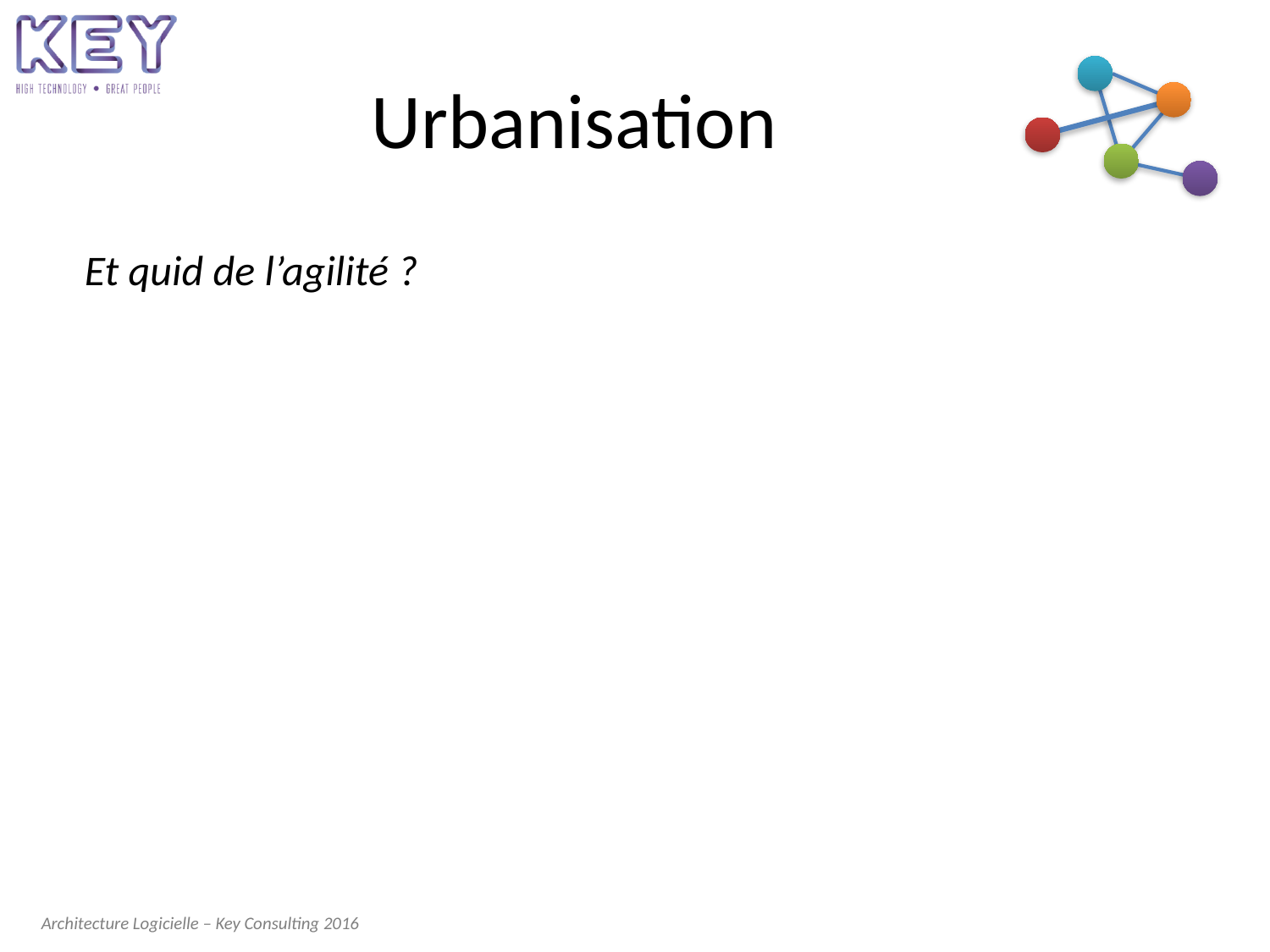

# Urbanisation

Et quid de l’agilité ?

182